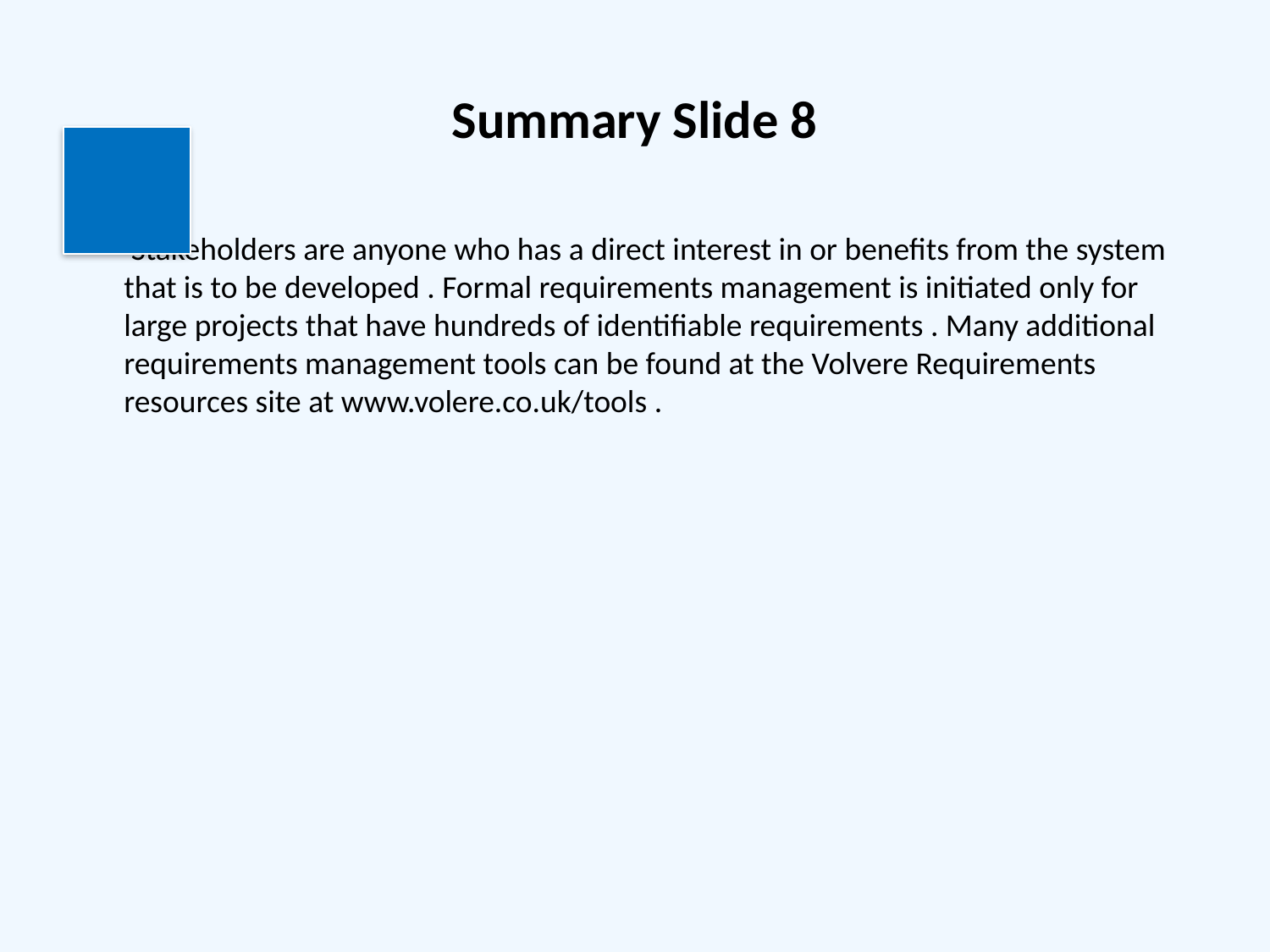

# Summary Slide 8

 Stakeholders are anyone who has a direct interest in or benefits from the system that is to be developed . Formal requirements management is initiated only for large projects that have hundreds of identifiable requirements . Many additional requirements management tools can be found at the Volvere Requirements resources site at www.volere.co.uk/tools .